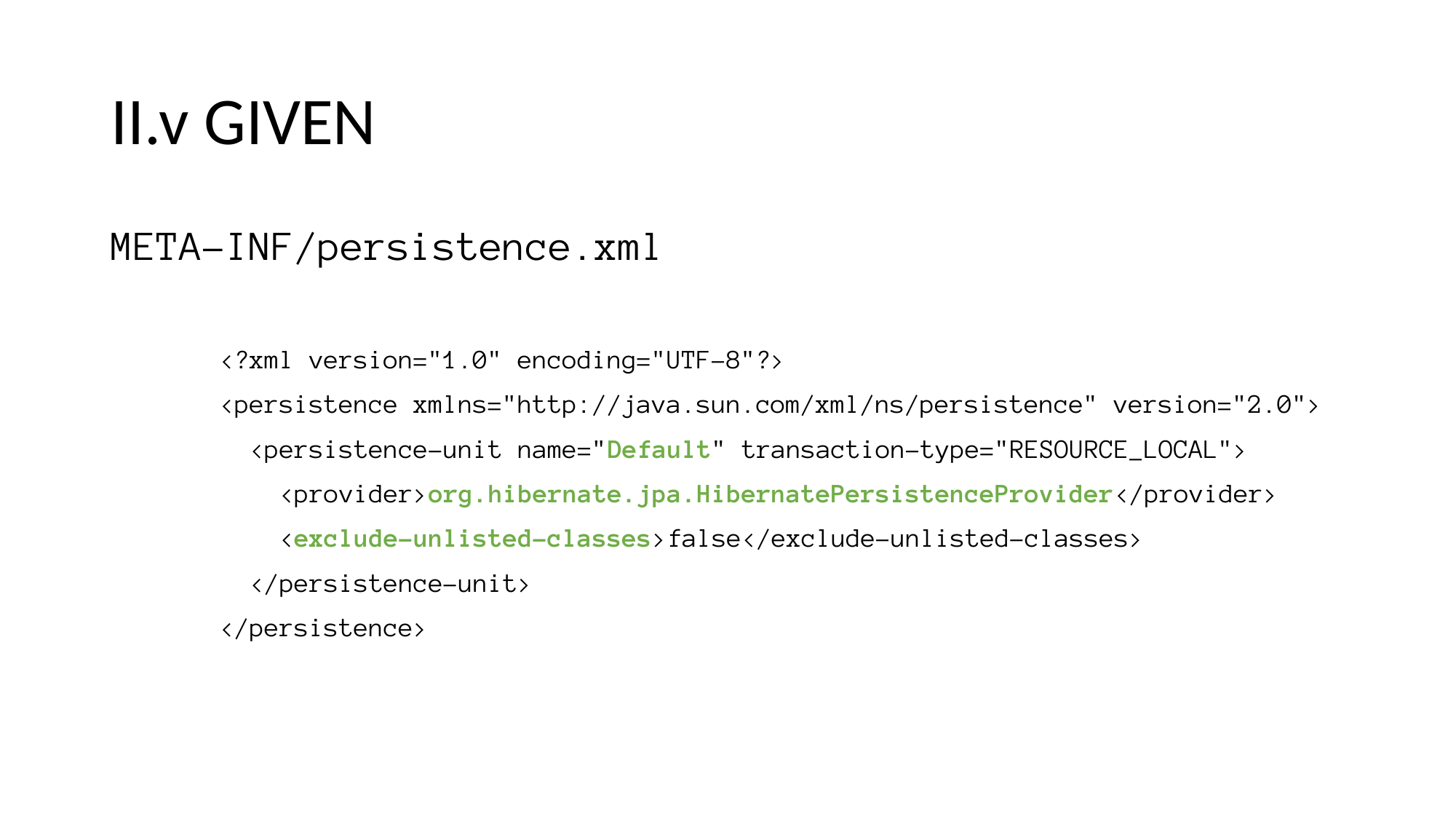

# II.v GIVEN
META-INF/persistence.xml

	<?xml version="1.0" encoding="UTF-8"?>
	<persistence xmlns="http://java.sun.com/xml/ns/persistence" version="2.0">
	  <persistence-unit name="Default" transaction-type="RESOURCE_LOCAL">
	    <provider>org.hibernate.jpa.HibernatePersistenceProvider</provider>
	    <exclude-unlisted-classes>false</exclude-unlisted-classes>
	  </persistence-unit>
	</persistence>